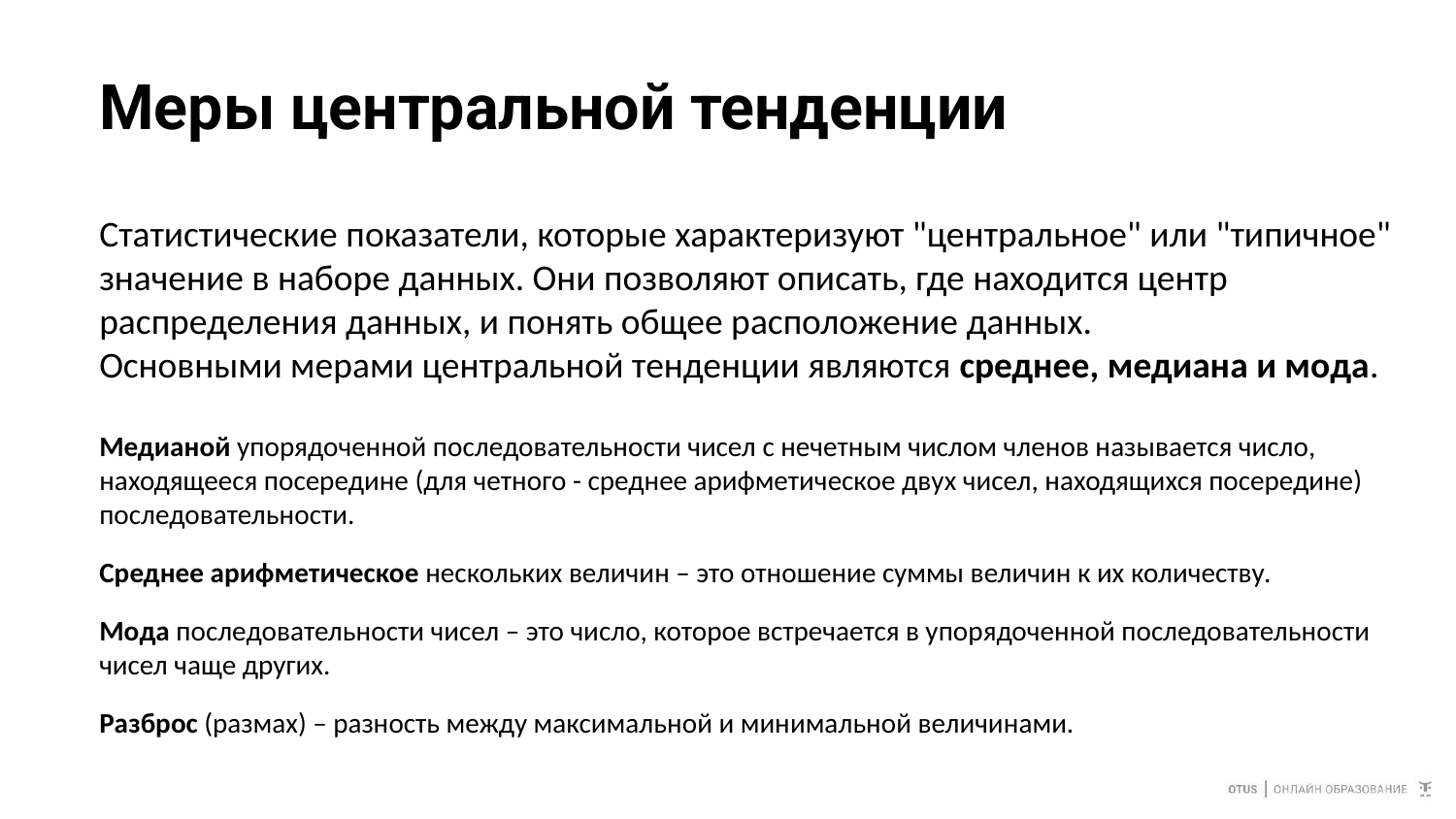

# Меры центральной тенденции
Статистические показатели, которые характеризуют "центральное" или "типичное" значение в наборе данных. Они позволяют описать, где находится центр распределения данных, и понять общее расположение данных.
Основными мерами центральной тенденции являются среднее, медиана и мода.

Медианой упорядоченной последовательности чисел с нечетным числом членов называется число, находящееся посередине (для четного - среднее арифметическое двух чисел, находящихся посередине) последовательности.
Среднее арифметическое нескольких величин – это отношение суммы величин к их количеству.
Мода последовательности чисел – это число, которое встречается в упорядоченной последовательности чисел чаще других.
Разброс (размах) – разность между максимальной и минимальной величинами.